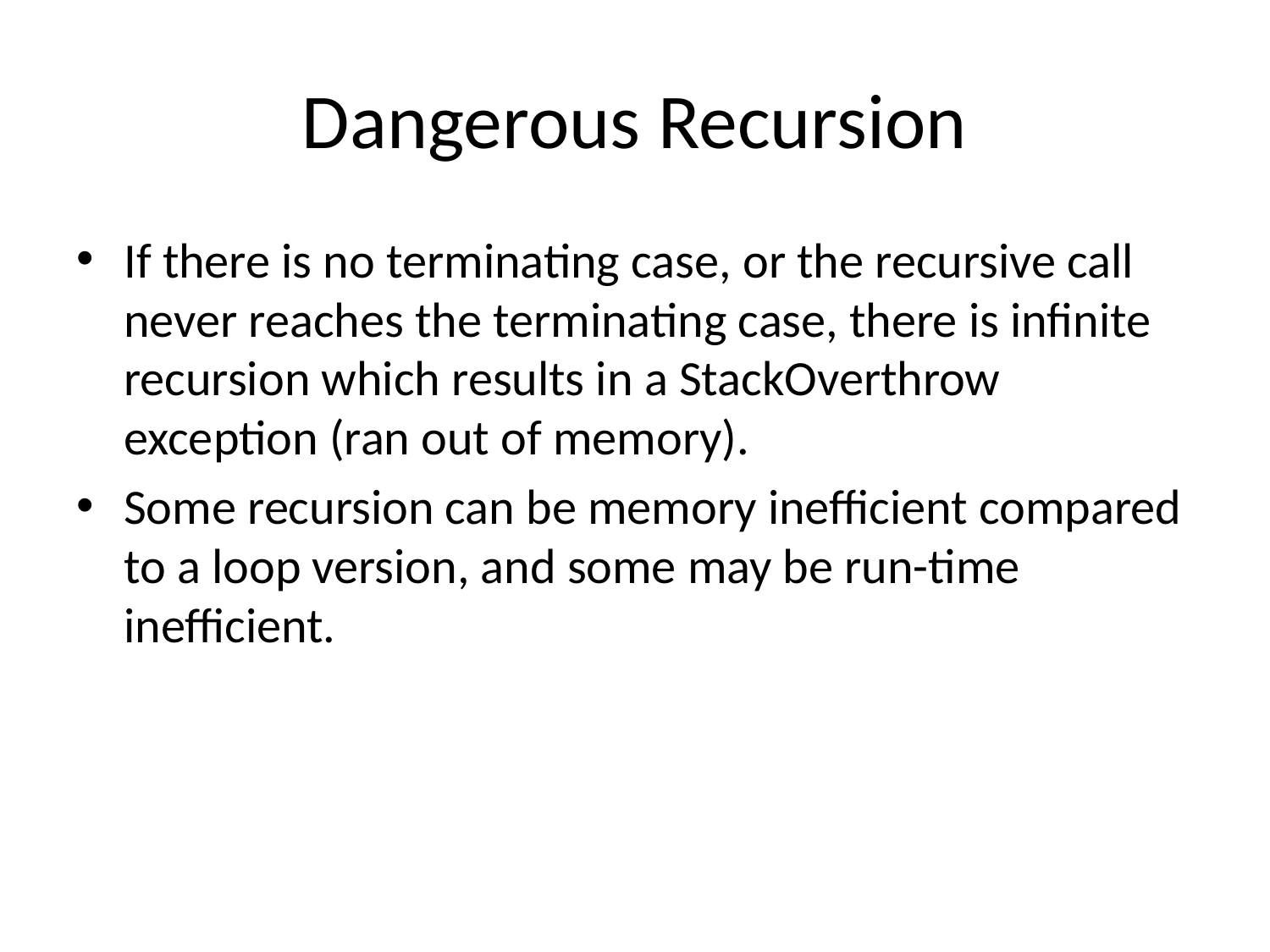

# Dangerous Recursion
If there is no terminating case, or the recursive call never reaches the terminating case, there is infinite recursion which results in a StackOverthrow exception (ran out of memory).
Some recursion can be memory inefficient compared to a loop version, and some may be run-time inefficient.